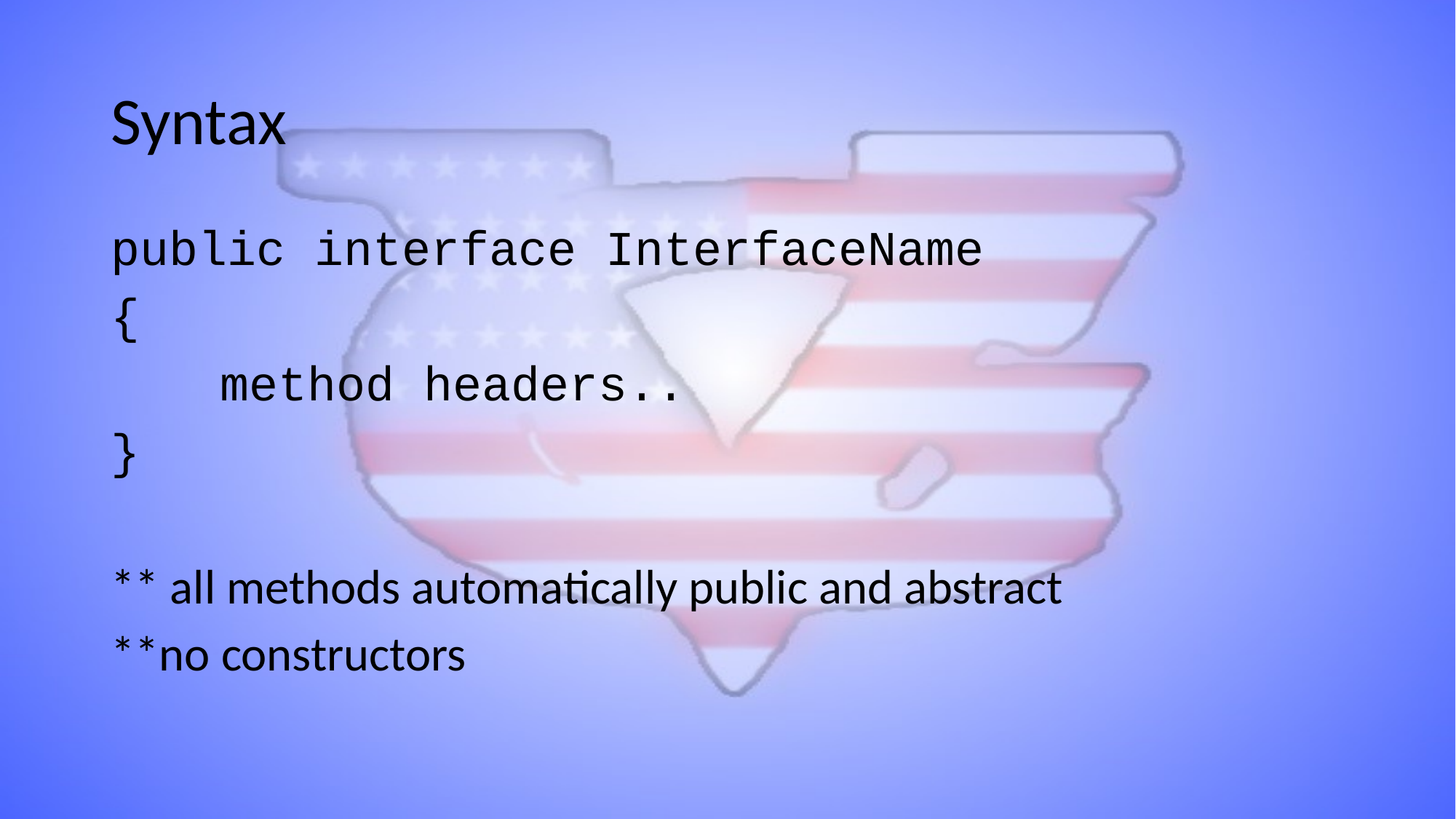

# Syntax
public interface InterfaceName
{
	method headers..
}

** all methods automatically public and abstract
**no constructors